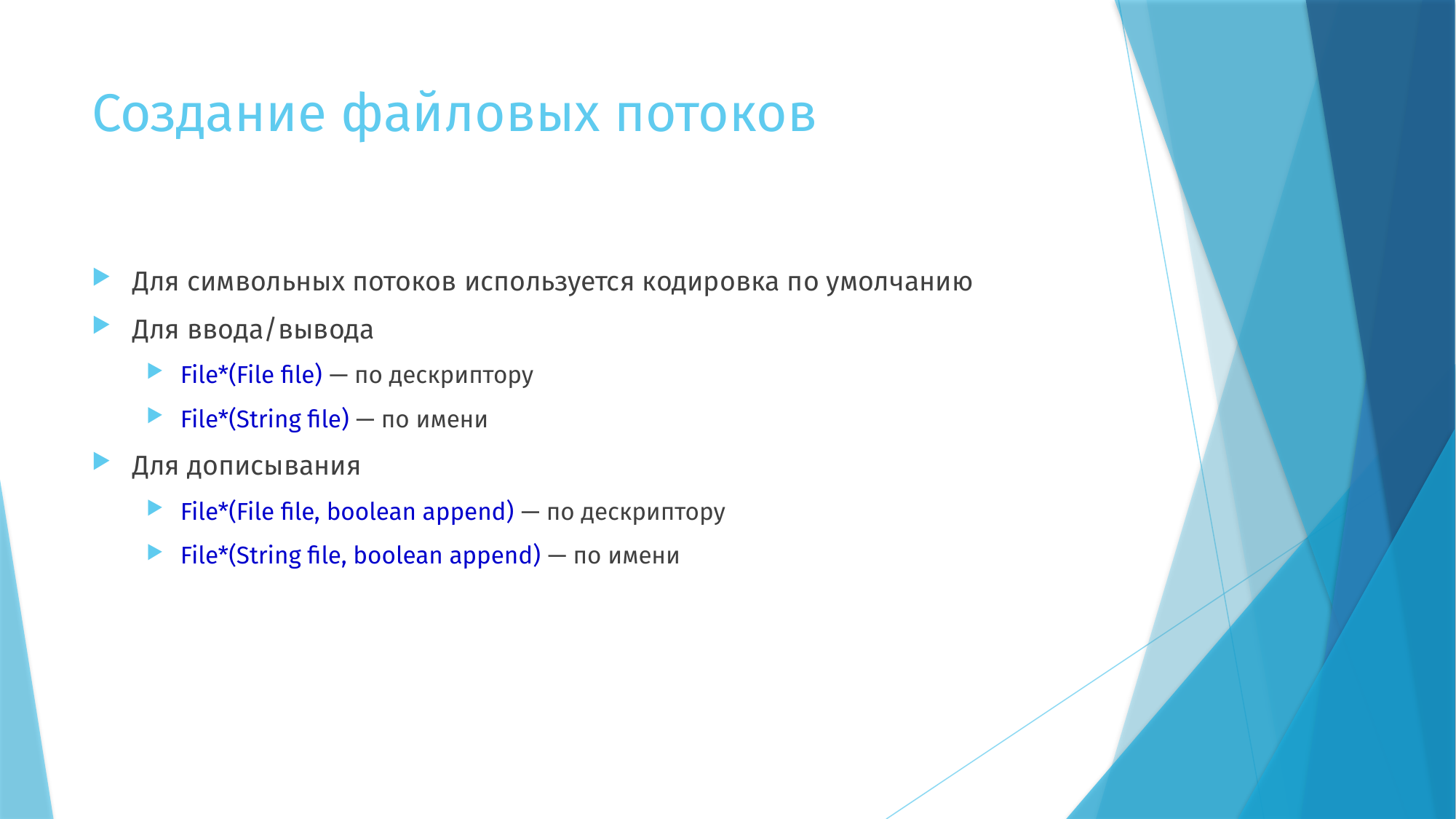

# Создание файловых потоков
Для символьных потоков используется кодировка по умолчанию
Для ввода/вывода
File*(File file) — по дескриптору
File*(String file) — по имени
Для дописывания
File*(File file, boolean append) — по дескриптору
File*(String file, boolean append) — по имени